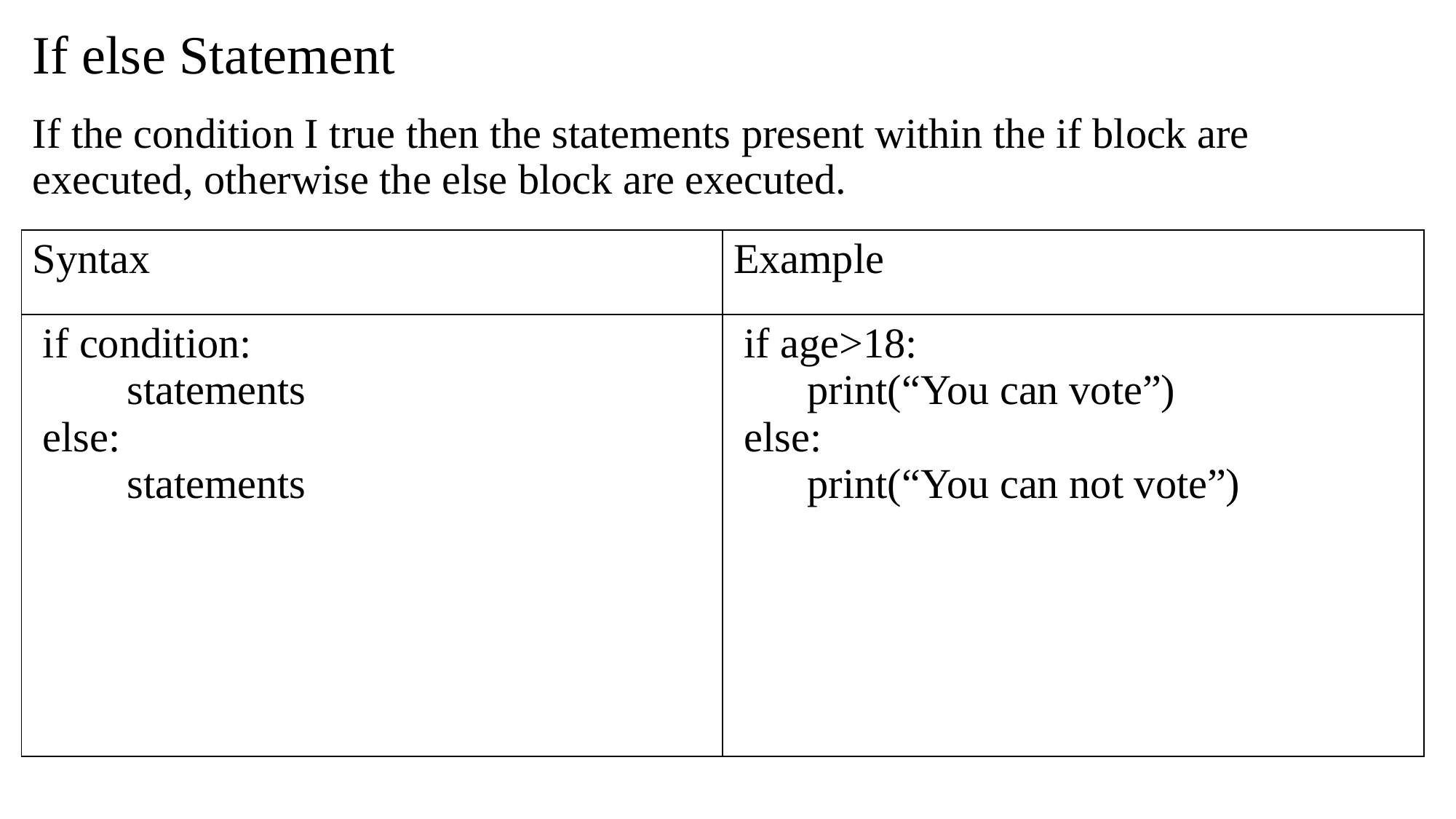

# If else Statement
If the condition I true then the statements present within the if block are executed, otherwise the else block are executed.

| Syntax | Example |
| --- | --- |
| if condition: statements else: statements | if age>18: print(“You can vote”) else: print(“You can not vote”) |